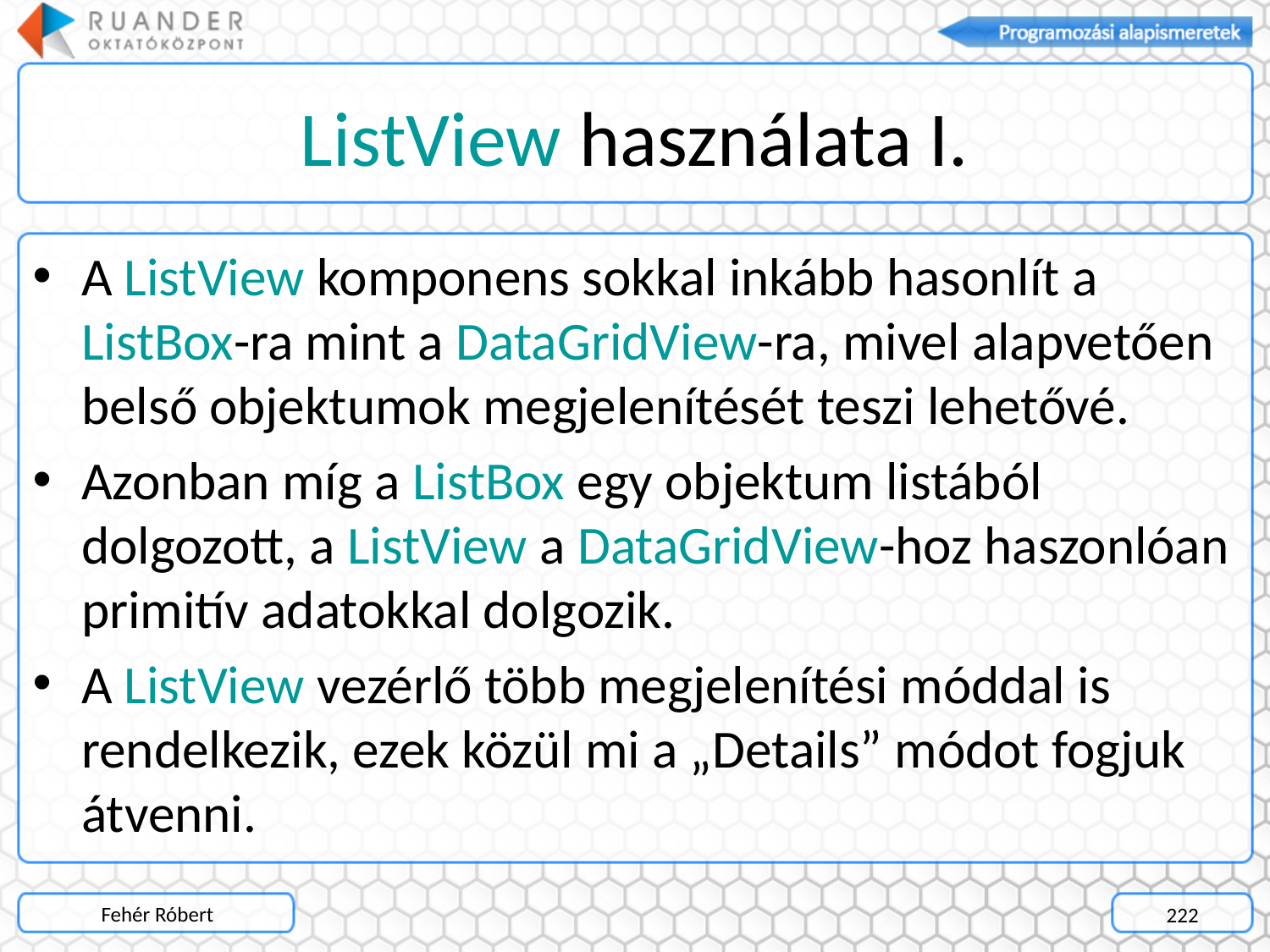

# ListView használata I.
A ListView komponens sokkal inkább hasonlít a ListBox-ra mint a DataGridView-ra, mivel alapvetően belső objektumok megjelenítését teszi lehetővé.
Azonban míg a ListBox egy objektum listából dolgozott, a ListView a DataGridView-hoz haszonlóan primitív adatokkal dolgozik.
A ListView vezérlő több megjelenítési móddal is rendelkezik, ezek közül mi a „Details” módot fogjuk átvenni.
Fehér Róbert
222